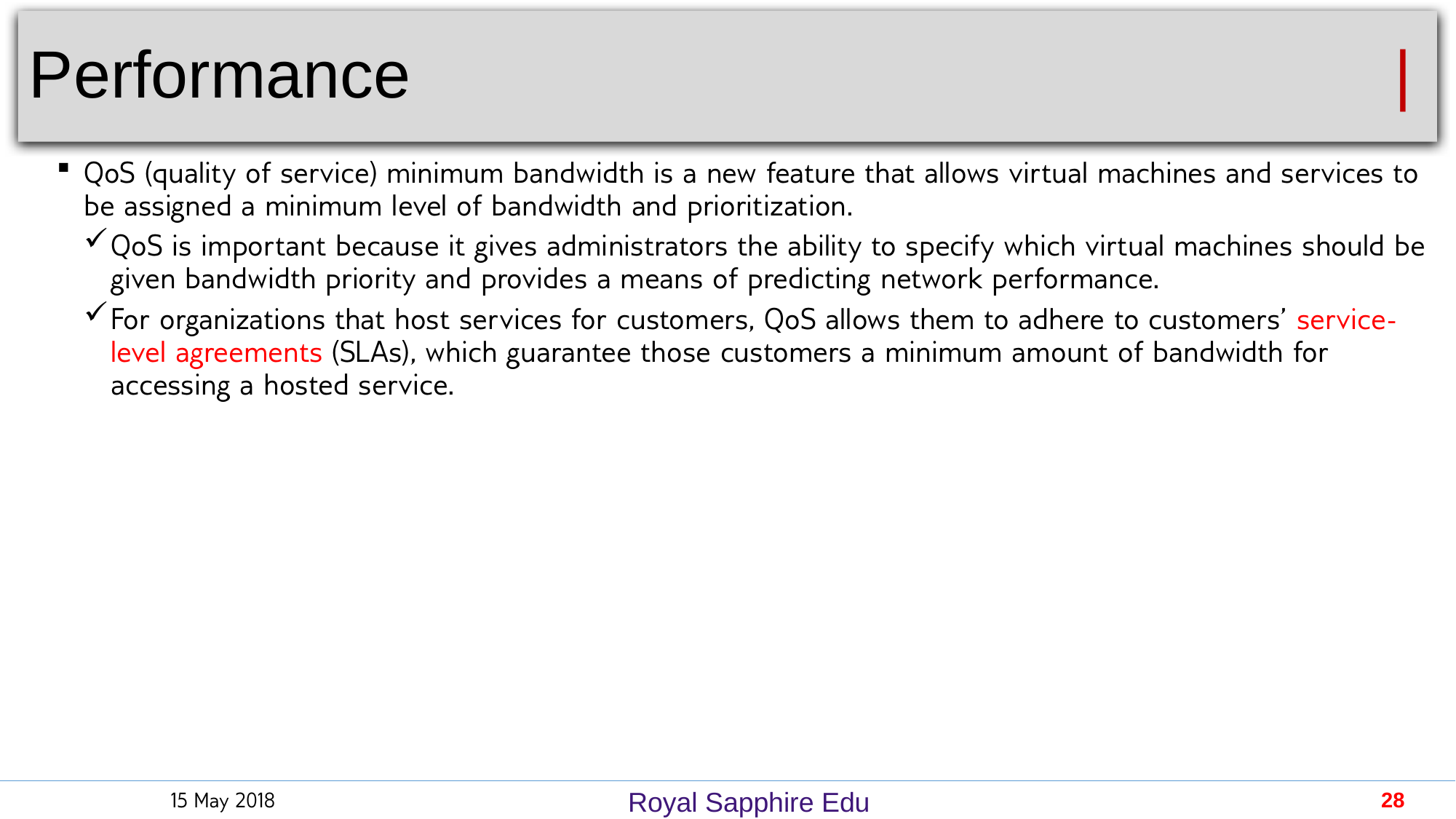

# Performance									   |
QoS (quality of service) minimum bandwidth is a new feature that allows virtual machines and services to be assigned a minimum level of bandwidth and prioritization.
QoS is important because it gives administrators the ability to specify which virtual machines should be given bandwidth priority and provides a means of predicting network performance.
For organizations that host services for customers, QoS allows them to adhere to customers’ service-level agreements (SLAs), which guarantee those customers a minimum amount of bandwidth for accessing a hosted service.
15 May 2018
28